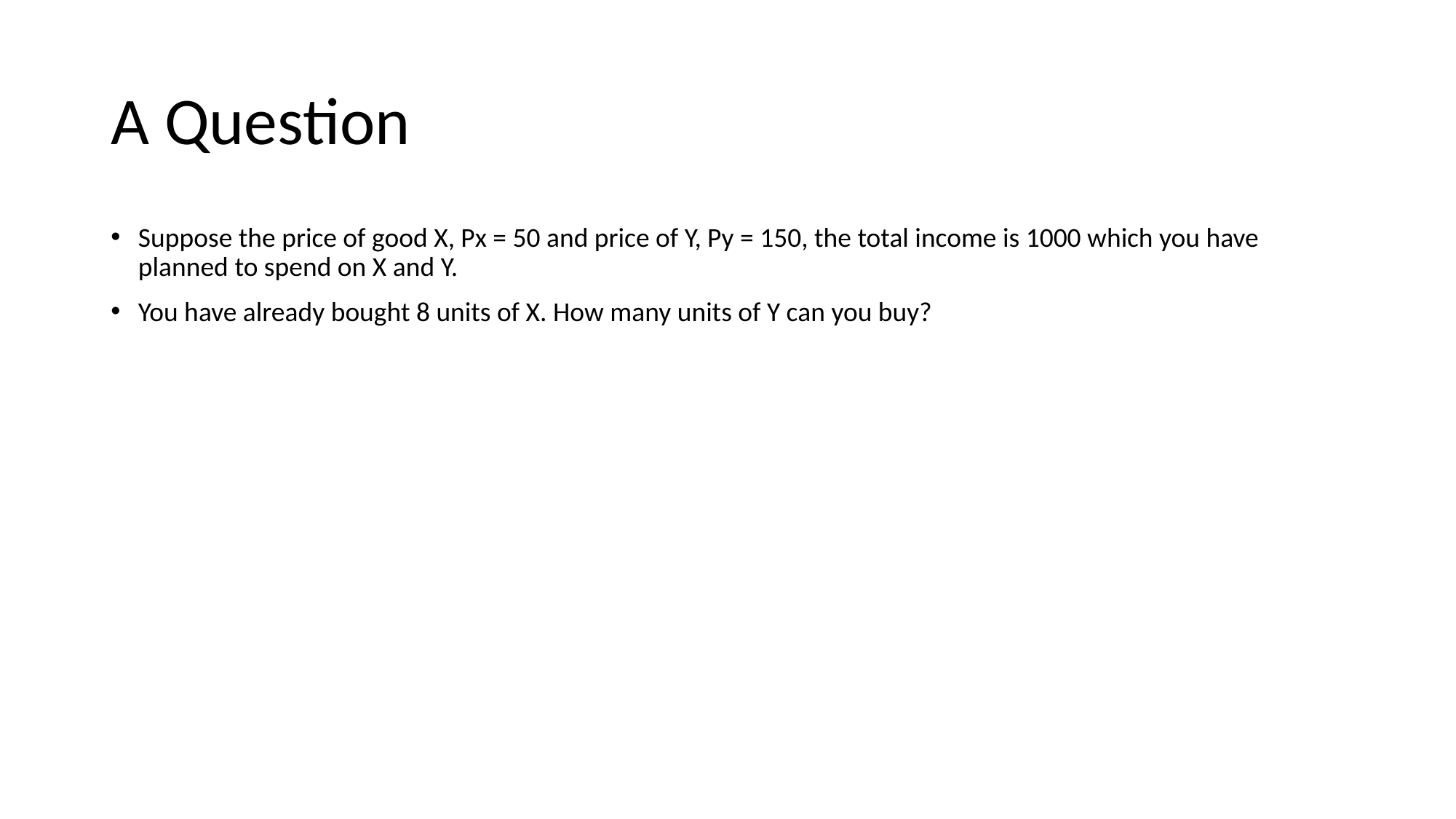

# A Question
Suppose the price of good X, Px = 50 and price of Y, Py = 150, the total income is 1000 which you have planned to spend on X and Y.
You have already bought 8 units of X. How many units of Y can you buy?